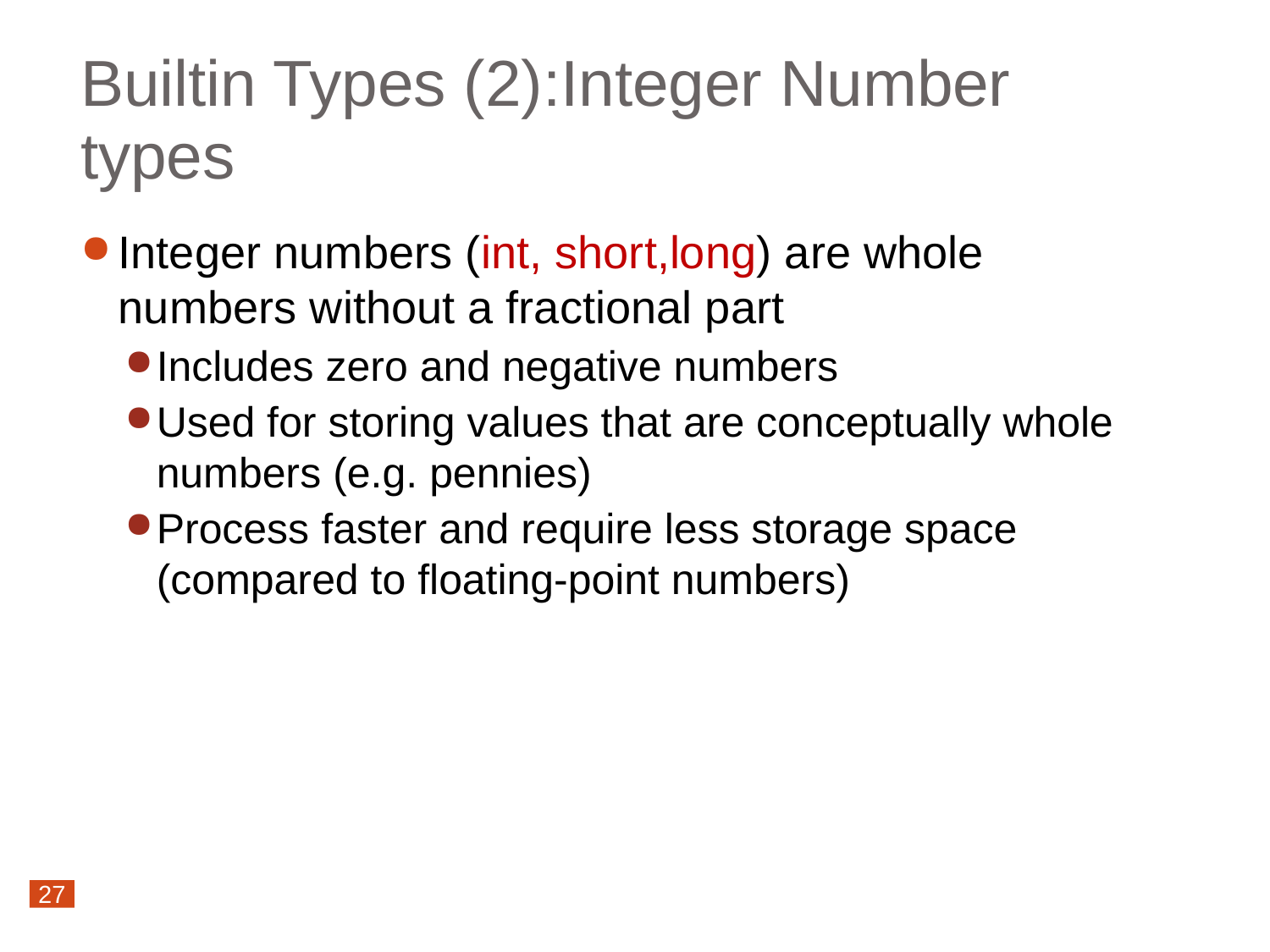

Builtin Types (2):Integer Number types
Integer numbers (int, short,long) are whole numbers without a fractional part
Includes zero and negative numbers
Used for storing values that are conceptually whole numbers (e.g. pennies)
Process faster and require less storage space (compared to floating-point numbers)
27